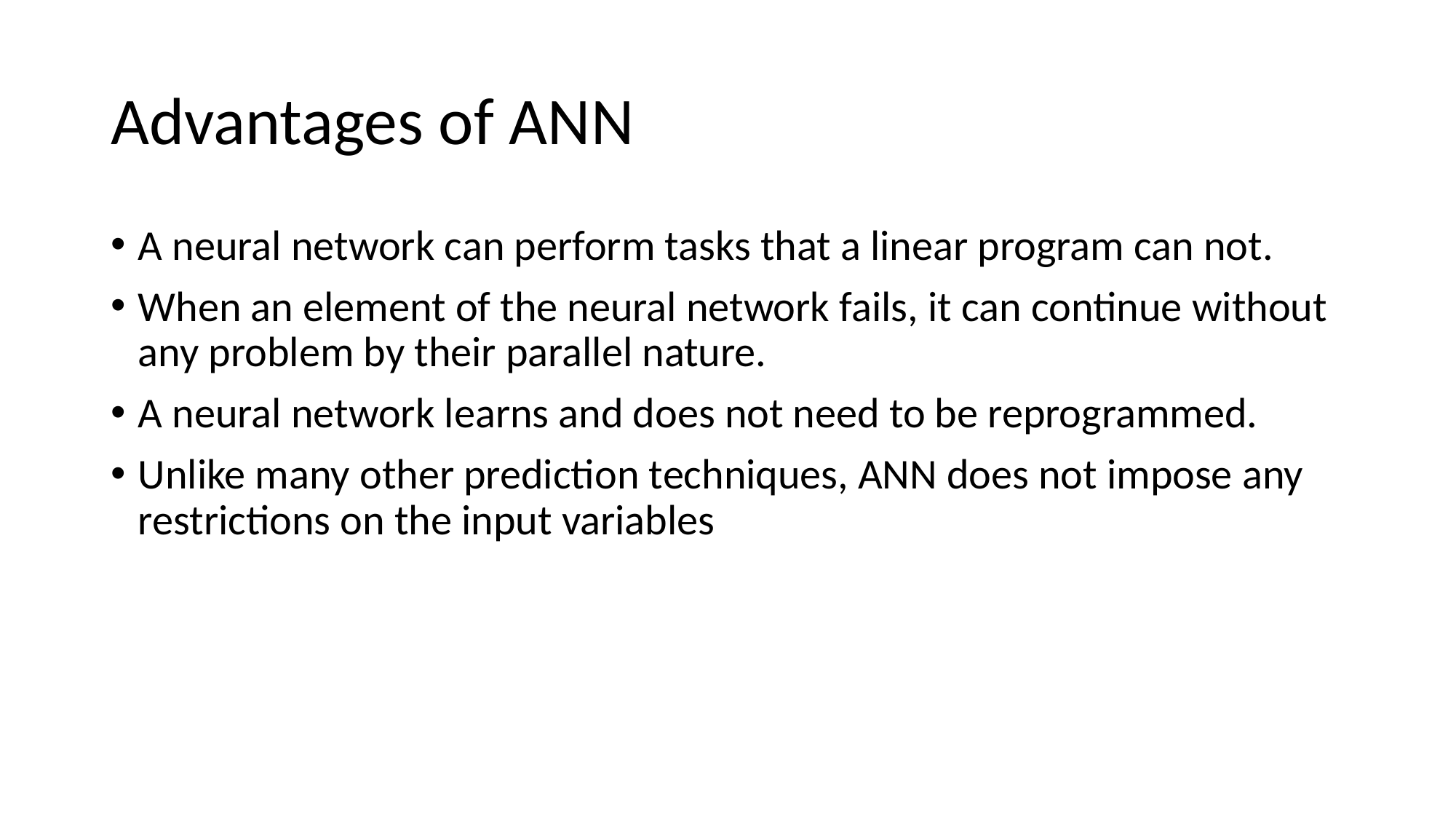

# Advantages of ANN
A neural network can perform tasks that a linear program can not.
When an element of the neural network fails, it can continue without any problem by their parallel nature.
A neural network learns and does not need to be reprogrammed.
Unlike many other prediction techniques, ANN does not impose any restrictions on the input variables